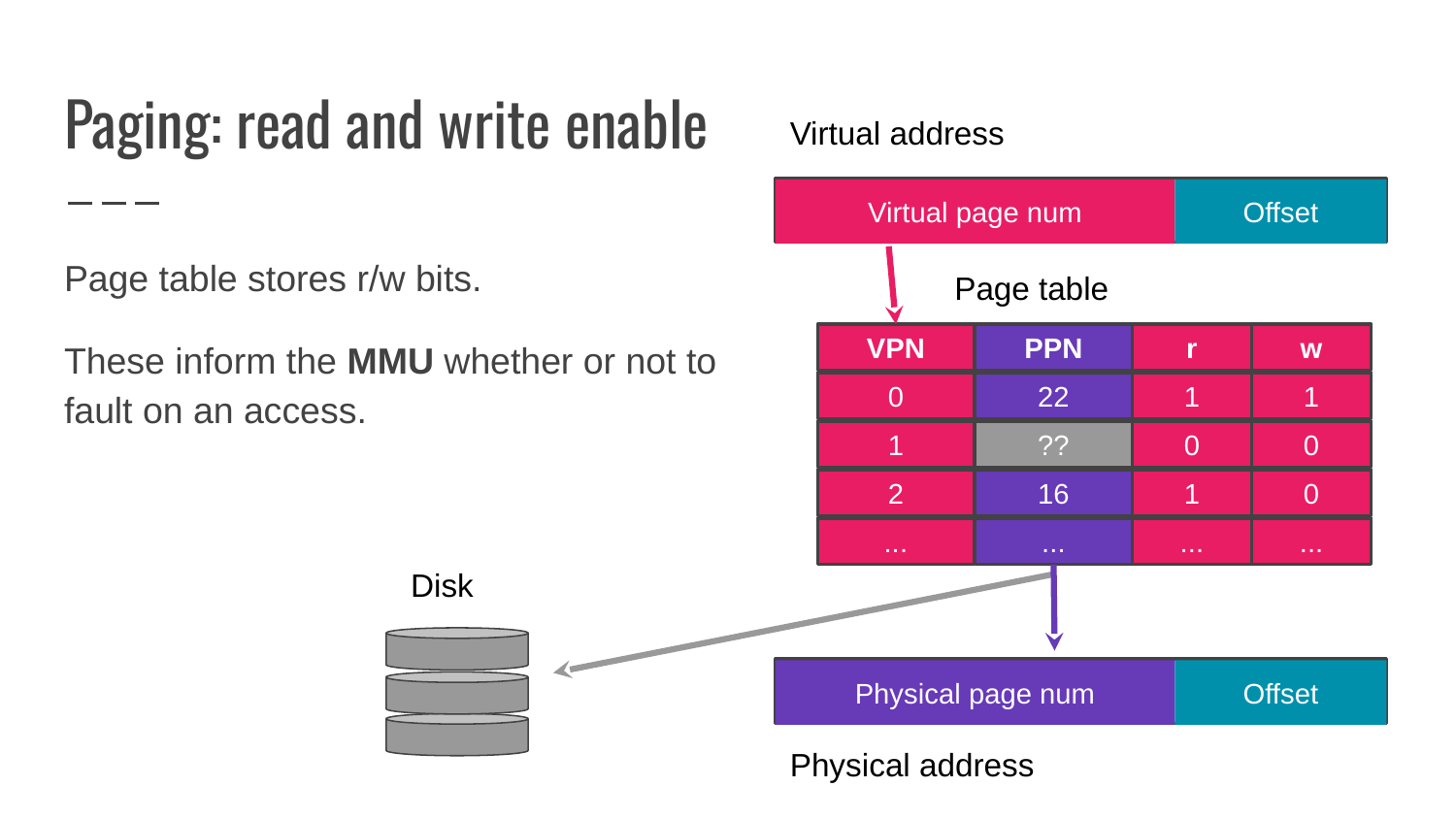

# Paging: read and write enable
Virtual address

Virtual page num
Offset
Page table stores r/w bits.
These inform the MMU whether or not to fault on an access.
Page table
VPN
PPN
0
22
1
??
2
16
...
...
r
1
0
1
...
w
1
0
0
...
Disk

Physical page num
Offset
Physical address